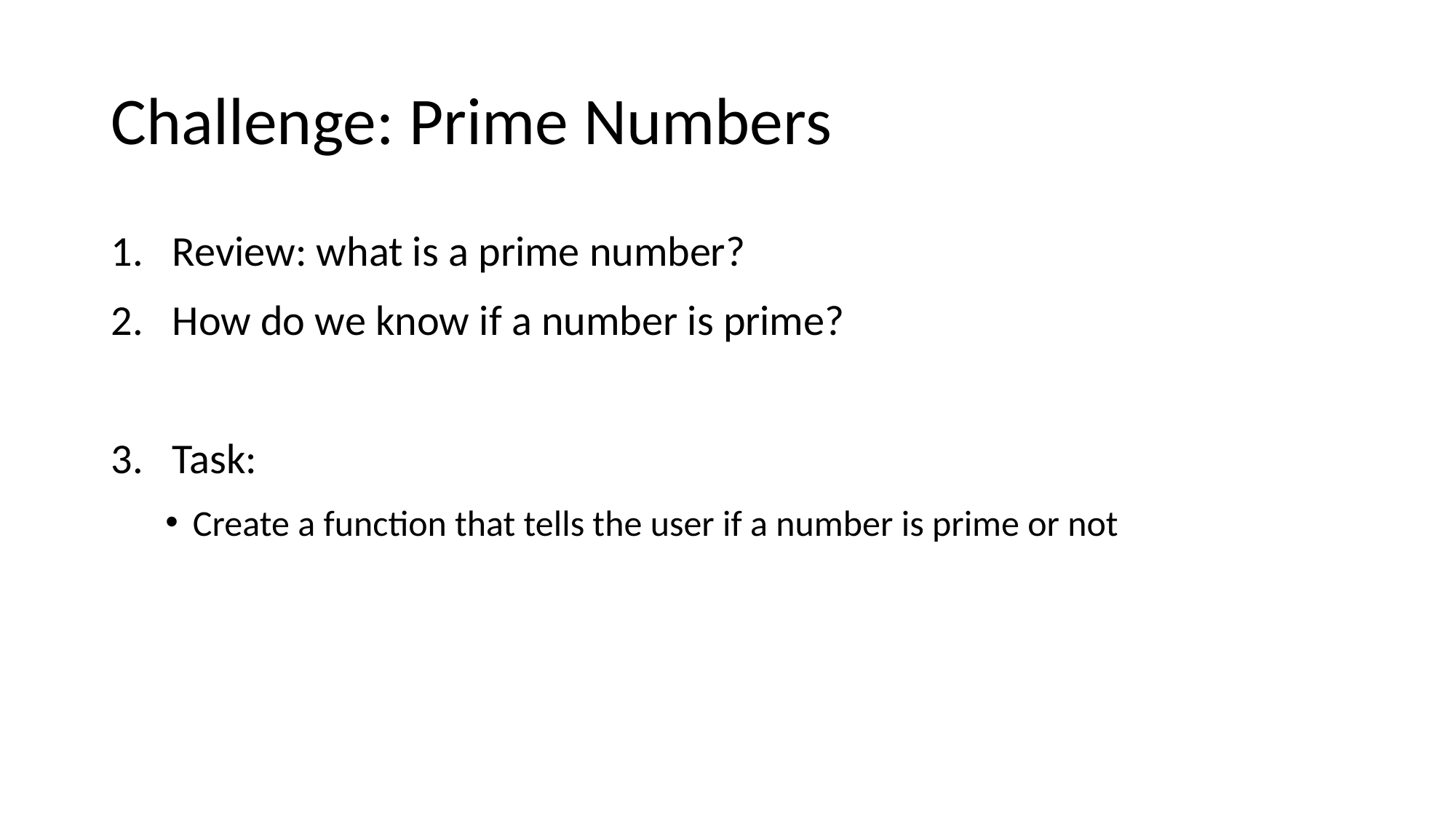

# Challenge: Prime Numbers
Review: what is a prime number?
How do we know if a number is prime?

Task:
Create a function that tells the user if a number is prime or not